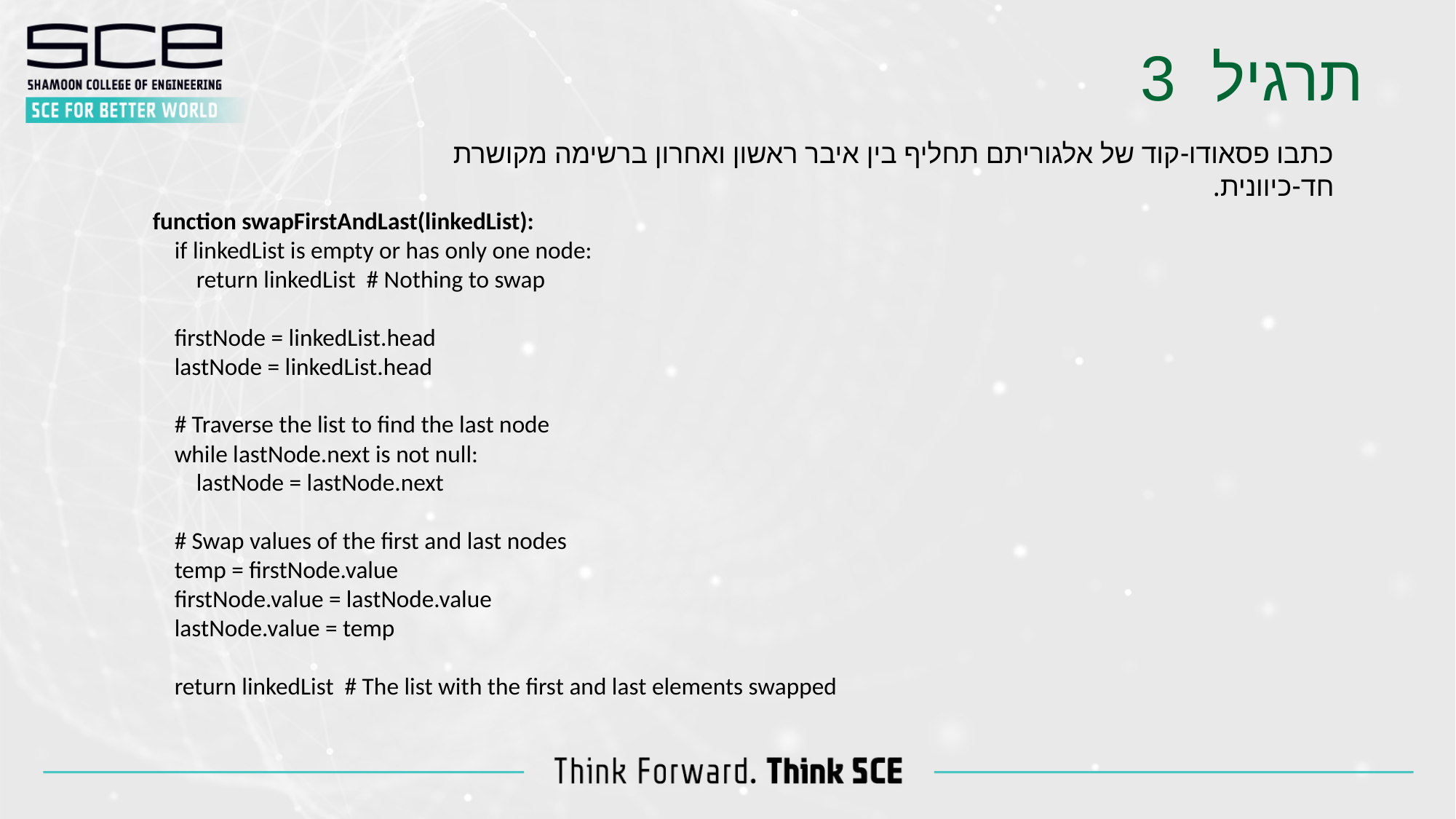

תרגיל  3
כתבו פסאודו-קוד של אלגוריתם תחליף בין איבר ראשון ואחרון ברשימה מקושרת חד-כיוונית.
function swapFirstAndLast(linkedList):
    if linkedList is empty or has only one node:
        return linkedList  # Nothing to swap

    firstNode = linkedList.head
    lastNode = linkedList.head

    # Traverse the list to find the last node
    while lastNode.next is not null:
        lastNode = lastNode.next

    # Swap values of the first and last nodes
    temp = firstNode.value
    firstNode.value = lastNode.value
    lastNode.value = temp

    return linkedList  # The list with the first and last elements swapped